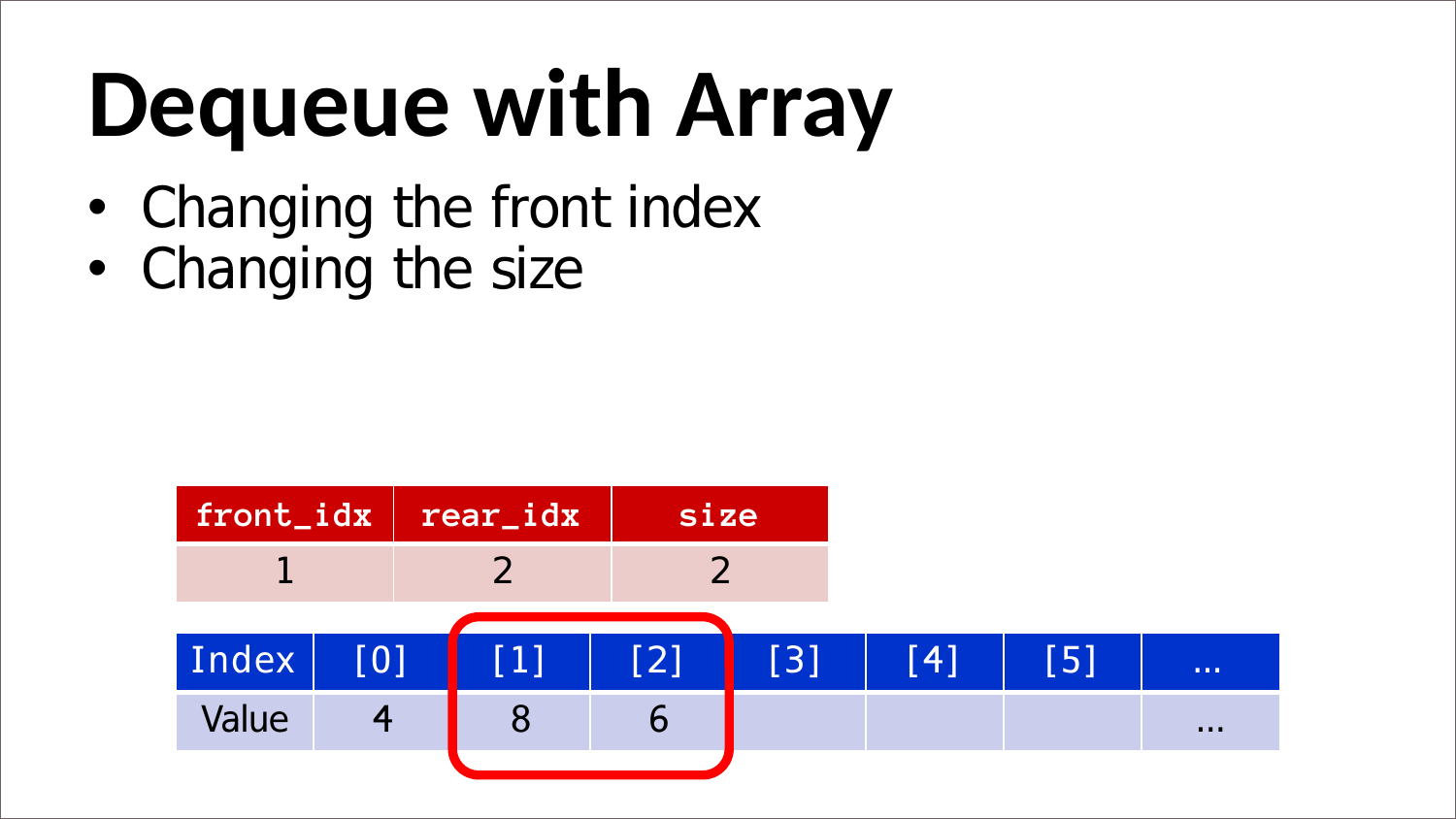

Dequeue with Array
Changing the front index
Changing the size
| front\_idx | rear\_idx | size |
| --- | --- | --- |
| 1 | 2 | 2 |

| Index | [0] | [1] | [2] | [3] | [4] | [5] | … |
| --- | --- | --- | --- | --- | --- | --- | --- |
| Value | 4 | 8 | 6 |  |  |  | … |